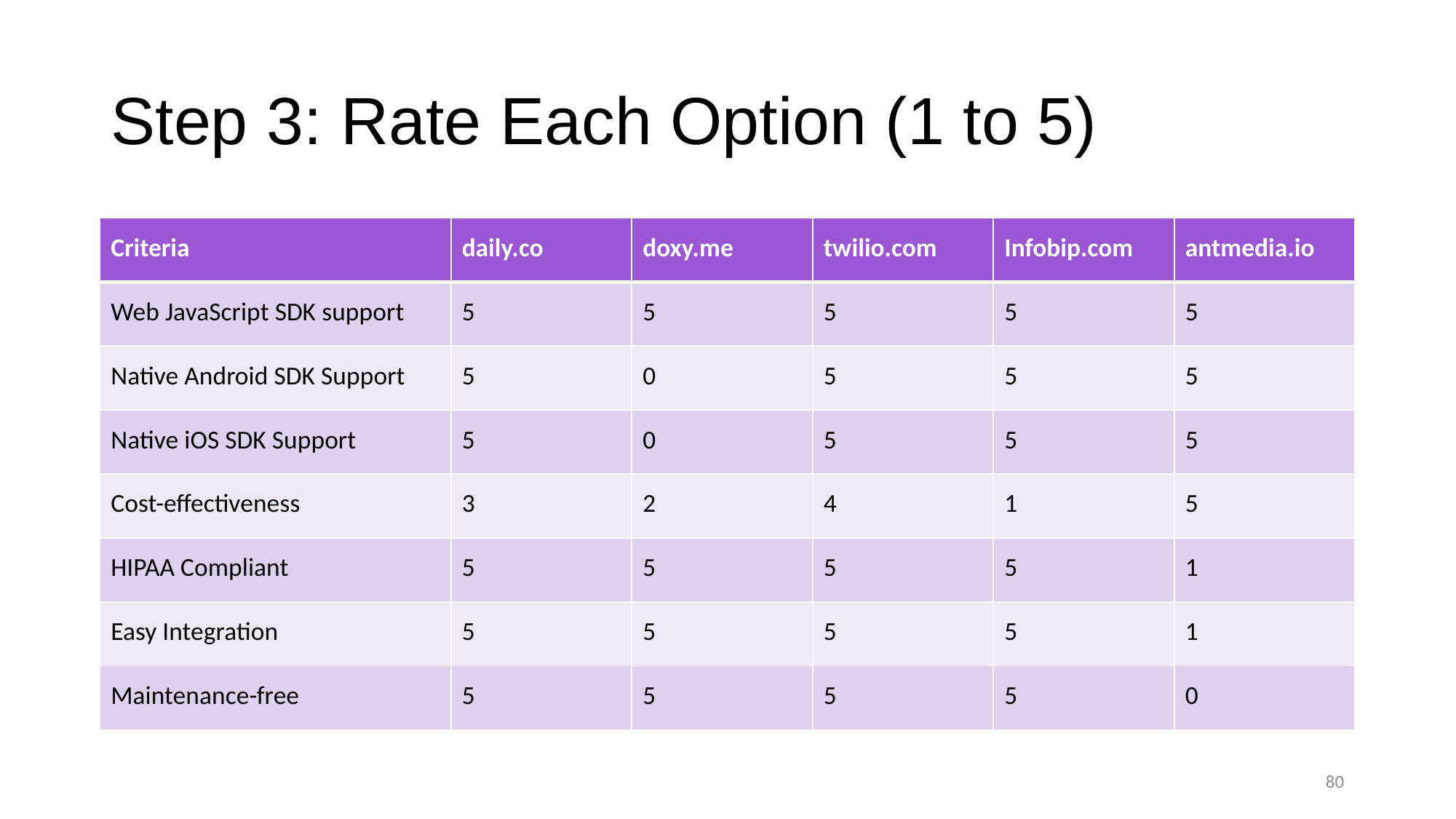

# Step 3: Rate Each Option (1 to 5)
| Criteria | daily.co | doxy.me | twilio.com | Infobip.com | antmedia.io |
| --- | --- | --- | --- | --- | --- |
| Web JavaScript SDK support | 5 | 5 | 5 | 5 | 5 |
| Native Android SDK Support | 5 | 0 | 5 | 5 | 5 |
| Native iOS SDK Support | 5 | 0 | 5 | 5 | 5 |
| Cost-effectiveness | 3 | 2 | 4 | 1 | 5 |
| HIPAA Compliant | 5 | 5 | 5 | 5 | 1 |
| Easy Integration | 5 | 5 | 5 | 5 | 1 |
| Maintenance-free | 5 | 5 | 5 | 5 | 0 |
80